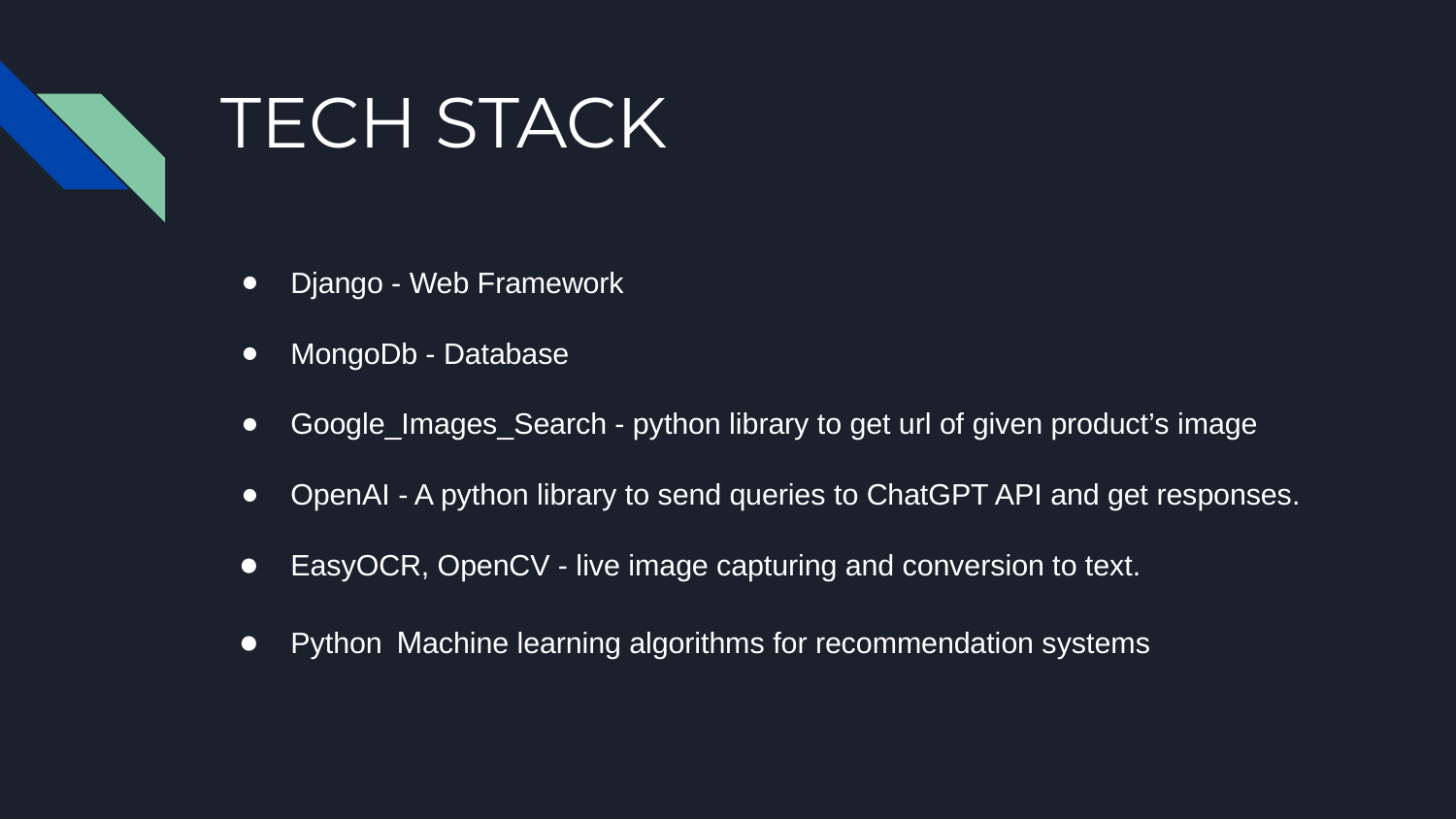

# TECH STACK
Django - Web Framework
MongoDb - Database
Google_Images_Search - python library to get url of given product’s image
OpenAI - A python library to send queries to ChatGPT API and get responses.

EasyOCR, OpenCV - live image capturing and conversion to text.

Python  Machine learning algorithms for recommendation systems